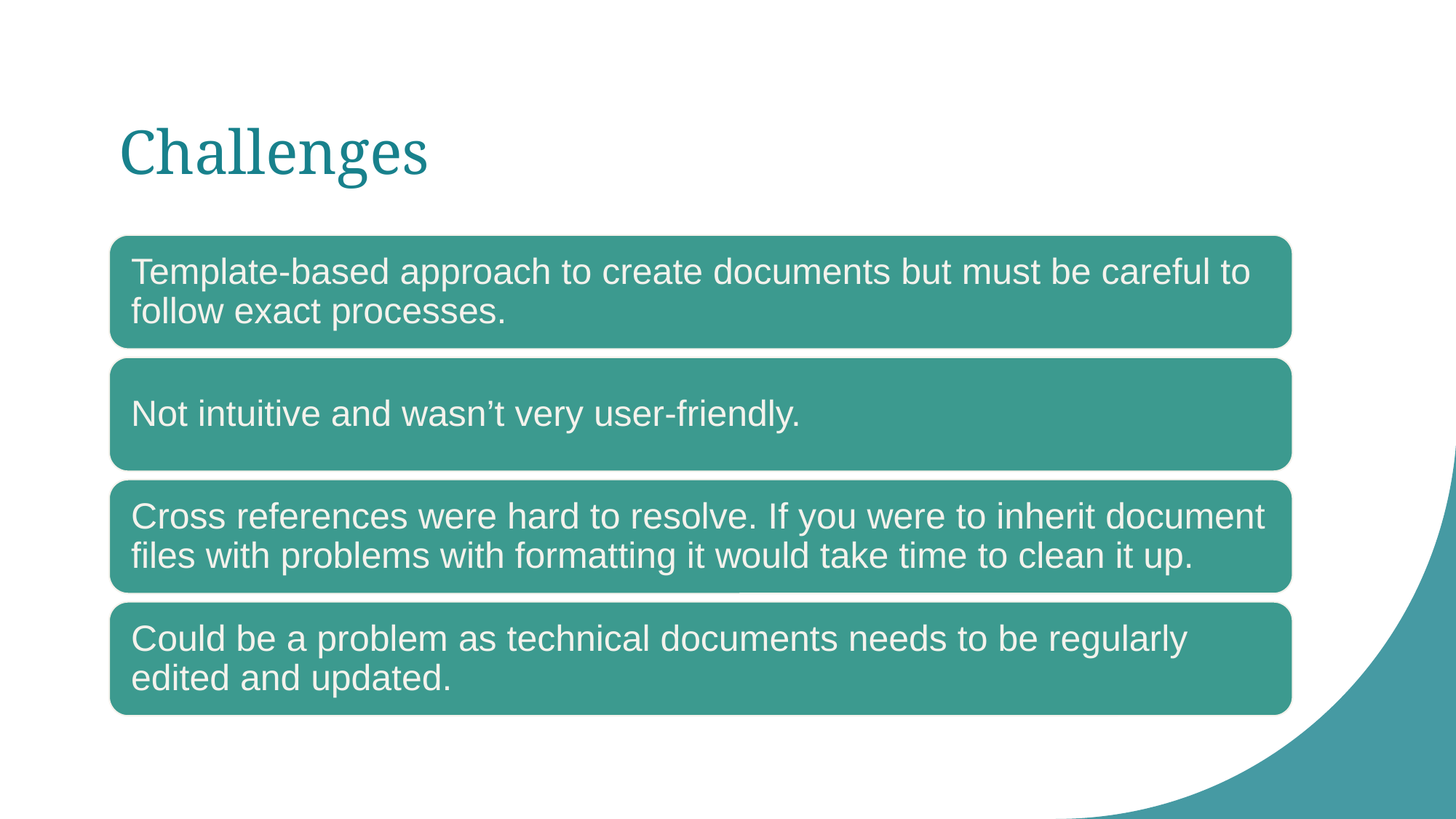

# Challenges
Template-based approach to create documents but must be careful to follow exact processes.
Not intuitive and wasn’t very user-friendly.
Cross references were hard to resolve. If you were to inherit document files with problems with formatting it would take time to clean it up.
Could be a problem as technical documents needs to be regularly edited and updated.